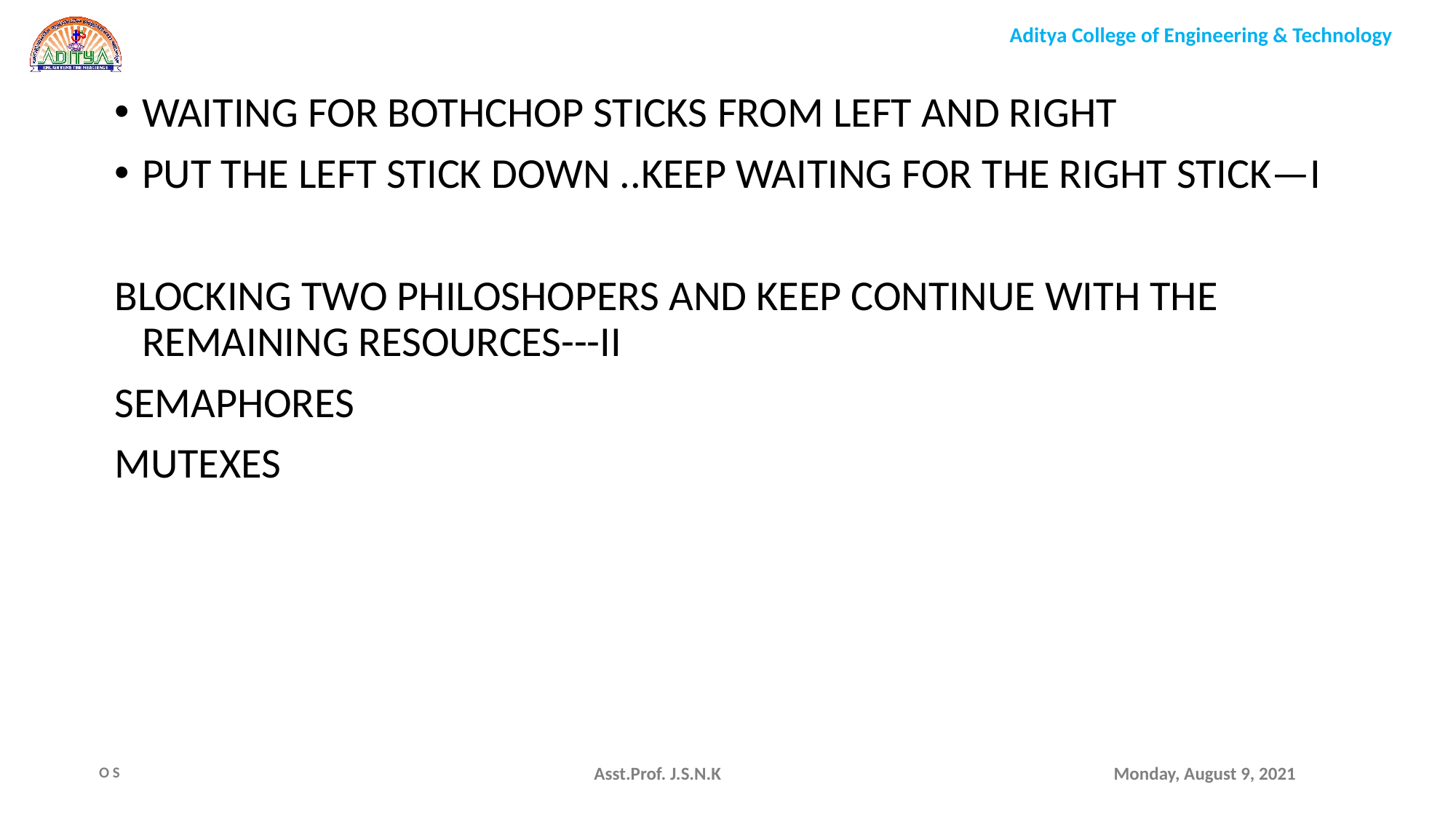

WAITING FOR BOTHCHOP STICKS FROM LEFT AND RIGHT
PUT THE LEFT STICK DOWN ..KEEP WAITING FOR THE RIGHT STICK—I

BLOCKING TWO PHILOSHOPERS AND KEEP CONTINUE WITH THE REMAINING RESOURCES---II
SEMAPHORES
MUTEXES

Asst.Prof. J.S.N.K
Monday, August 9, 2021